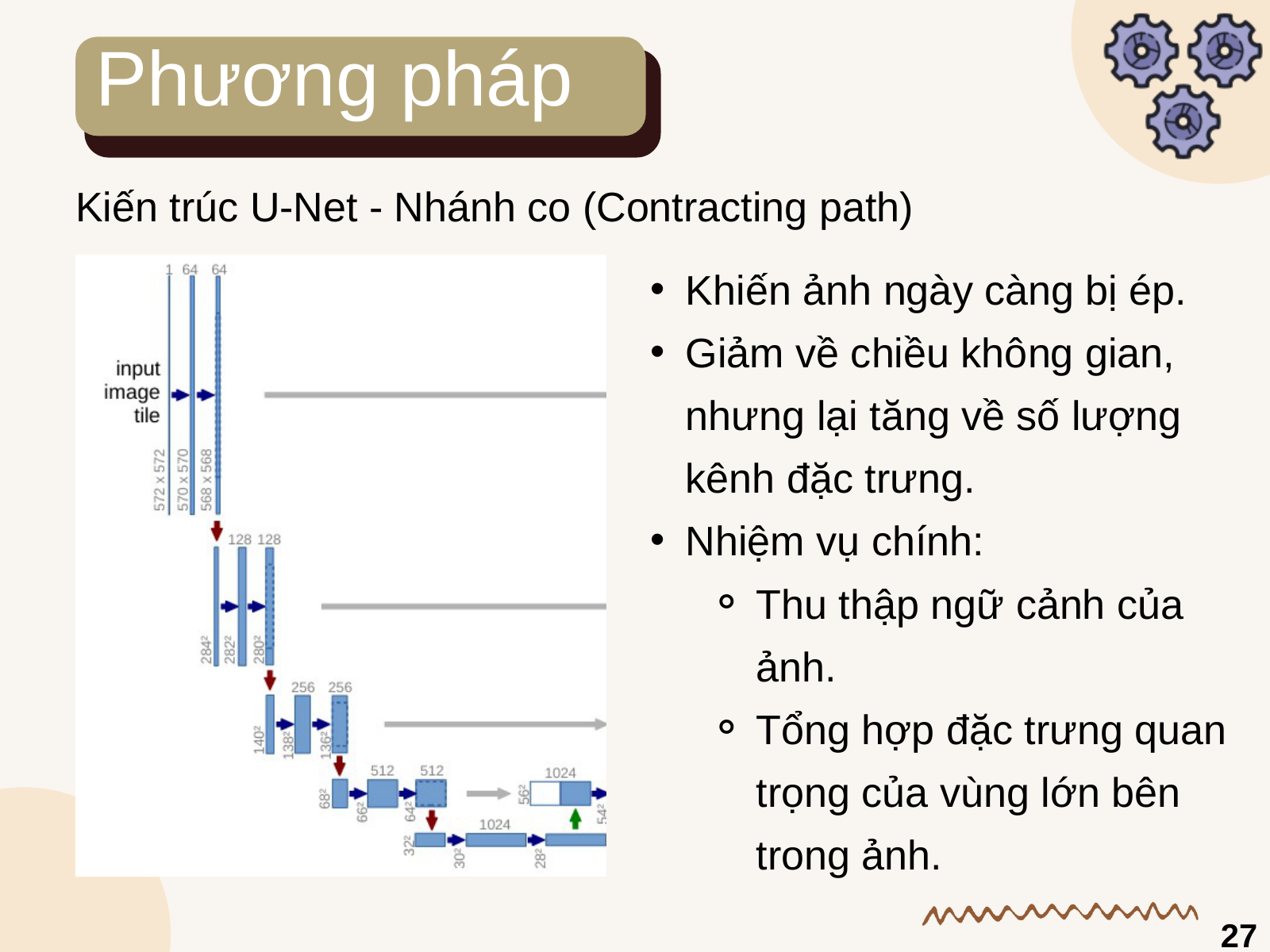

Phương pháp
Kiến trúc U-Net - Nhánh co (Contracting path)
Khiến ảnh ngày càng bị ép.
Giảm về chiều không gian, nhưng lại tăng về số lượng kênh đặc trưng.
Nhiệm vụ chính:
Thu thập ngữ cảnh của ảnh.
Tổng hợp đặc trưng quan trọng của vùng lớn bên trong ảnh.

27